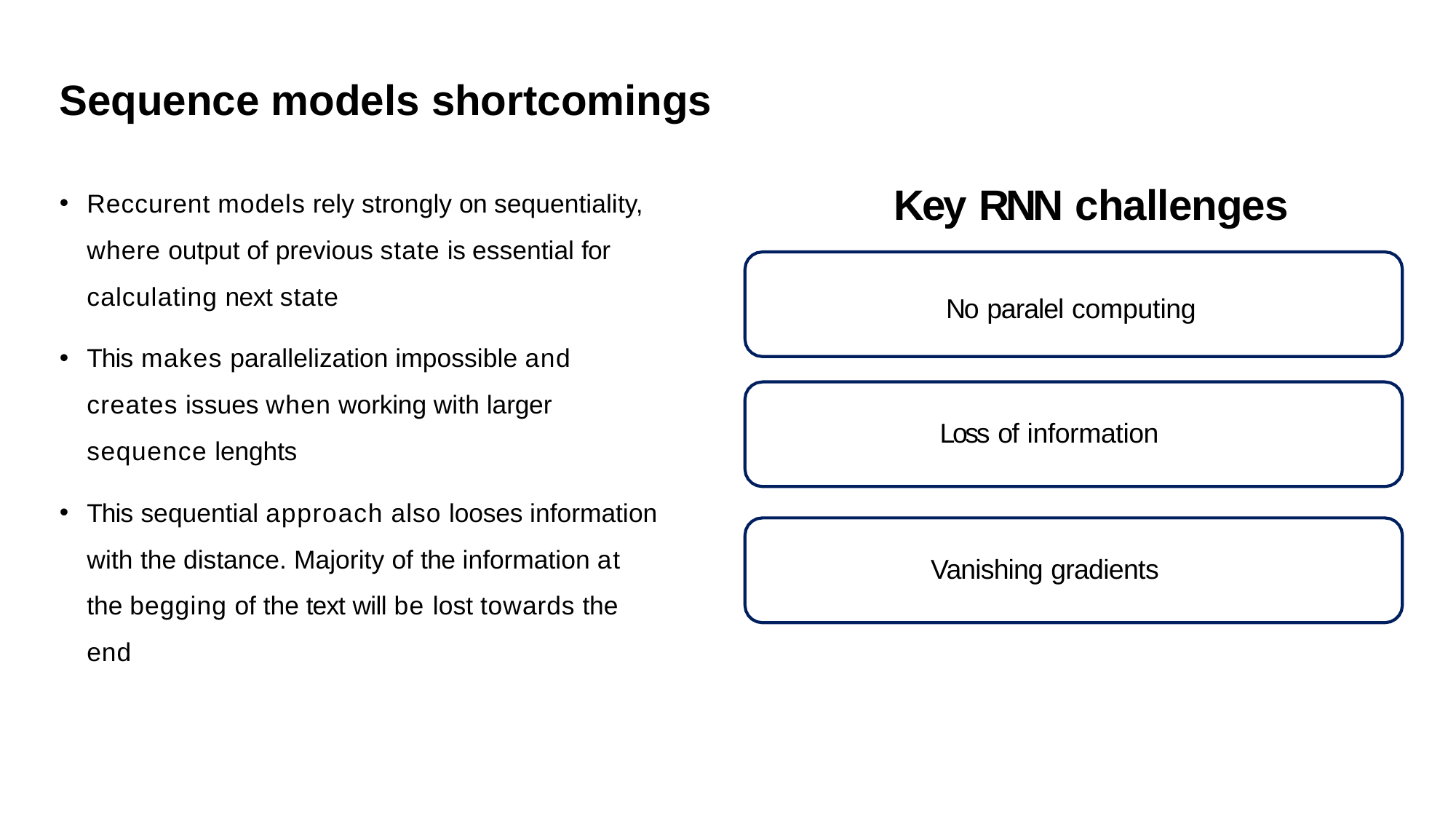

Sequence models shortcomings
Reccurent models rely strongly on sequentiality, where output of previous state is essential for calculating next state
This makes parallelization impossible and creates issues when working with larger sequence lenghts
This sequential approach also looses information with the distance. Majority of the information at the begging of the text will be lost towards the end
Key RNN challenges

No paralel computing

Loss of information

Vanishing gradients